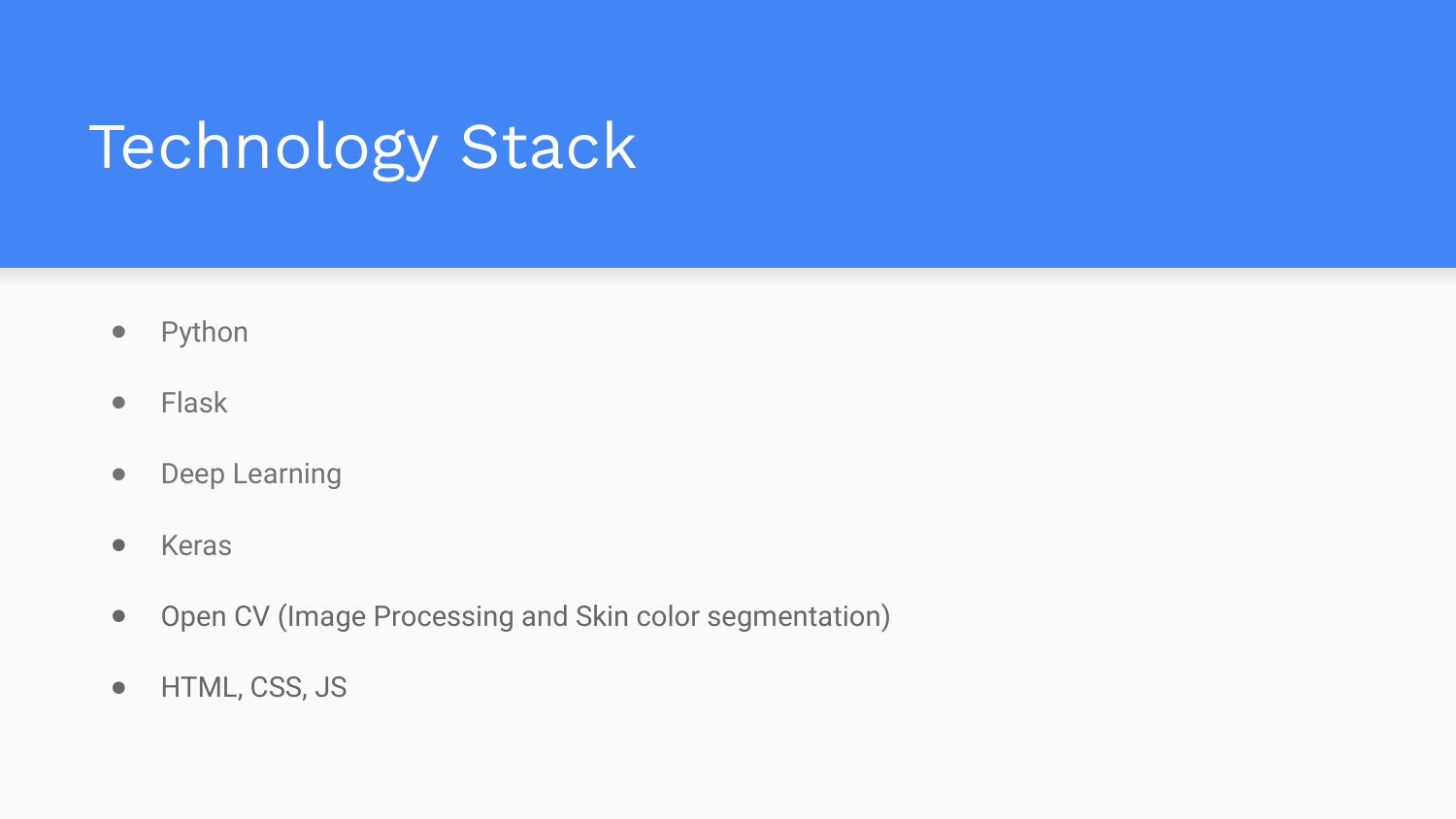

# Technology Stack
Python
Flask
Deep Learning
Keras
Open CV (Image Processing and Skin color segmentation)
HTML, CSS, JS